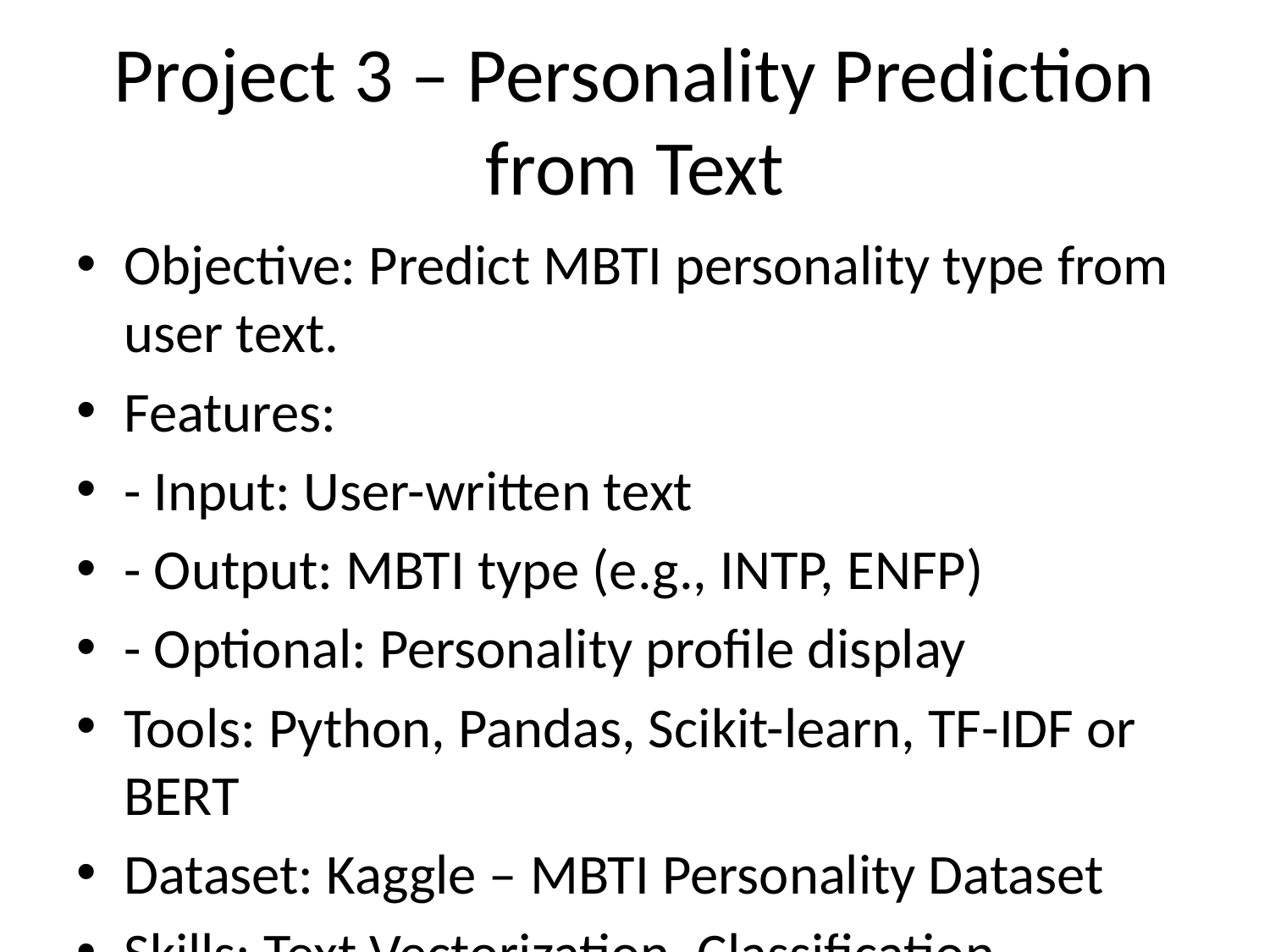

# Project 3 – Personality Prediction from Text
Objective: Predict MBTI personality type from user text.
Features:
- Input: User-written text
- Output: MBTI type (e.g., INTP, ENFP)
- Optional: Personality profile display
Tools: Python, Pandas, Scikit-learn, TF-IDF or BERT
Dataset: Kaggle – MBTI Personality Dataset
Skills: Text Vectorization, Classification, Personality Profiling